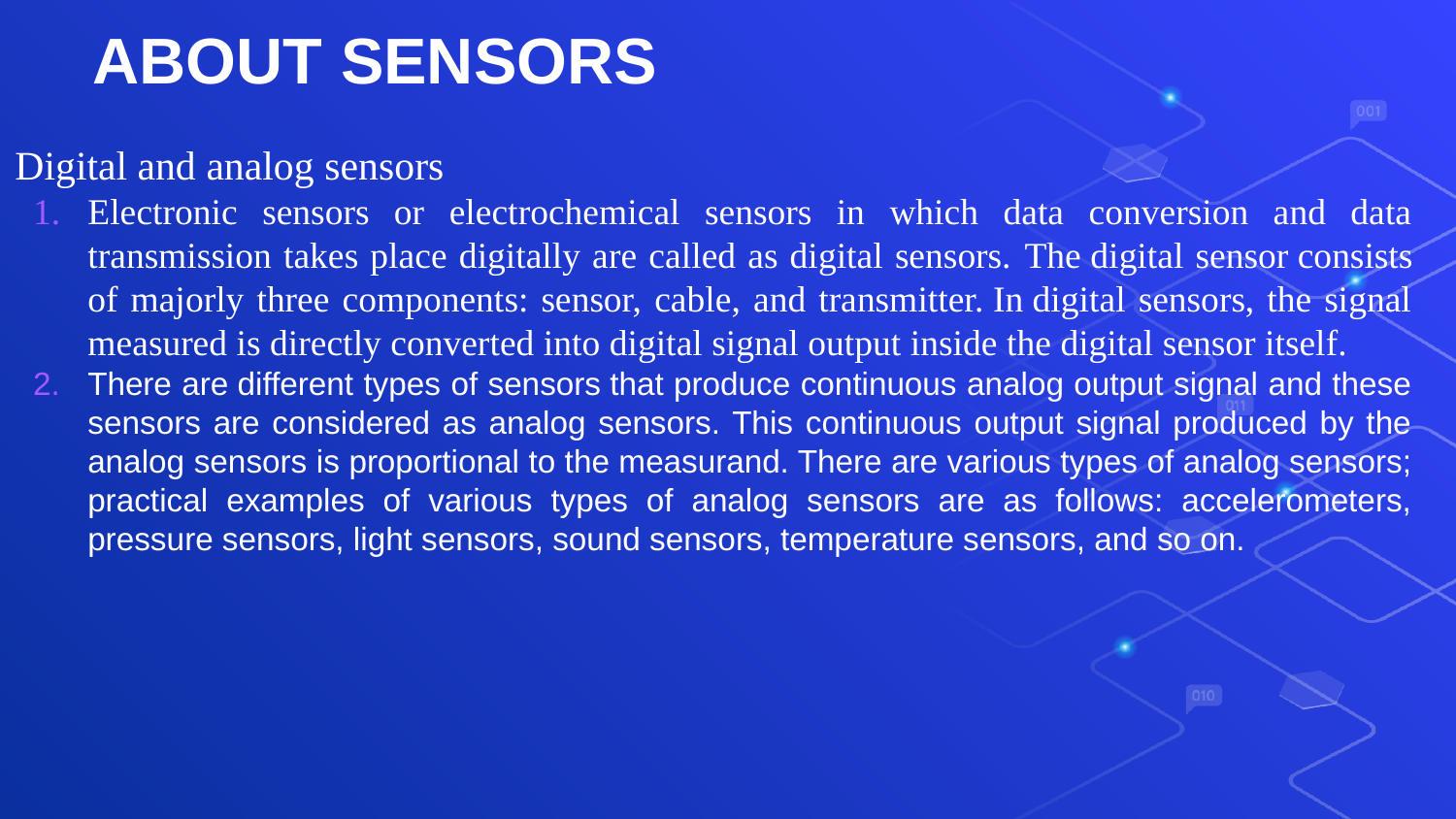

# ABOUT SENSORS
Digital and analog sensors
Electronic sensors or electrochemical sensors in which data conversion and data transmission takes place digitally are called as digital sensors. The digital sensor consists of majorly three components: sensor, cable, and transmitter. In digital sensors, the signal measured is directly converted into digital signal output inside the digital sensor itself.
There are different types of sensors that produce continuous analog output signal and these sensors are considered as analog sensors. This continuous output signal produced by the analog sensors is proportional to the measurand. There are various types of analog sensors; practical examples of various types of analog sensors are as follows: accelerometers, pressure sensors, light sensors, sound sensors, temperature sensors, and so on.